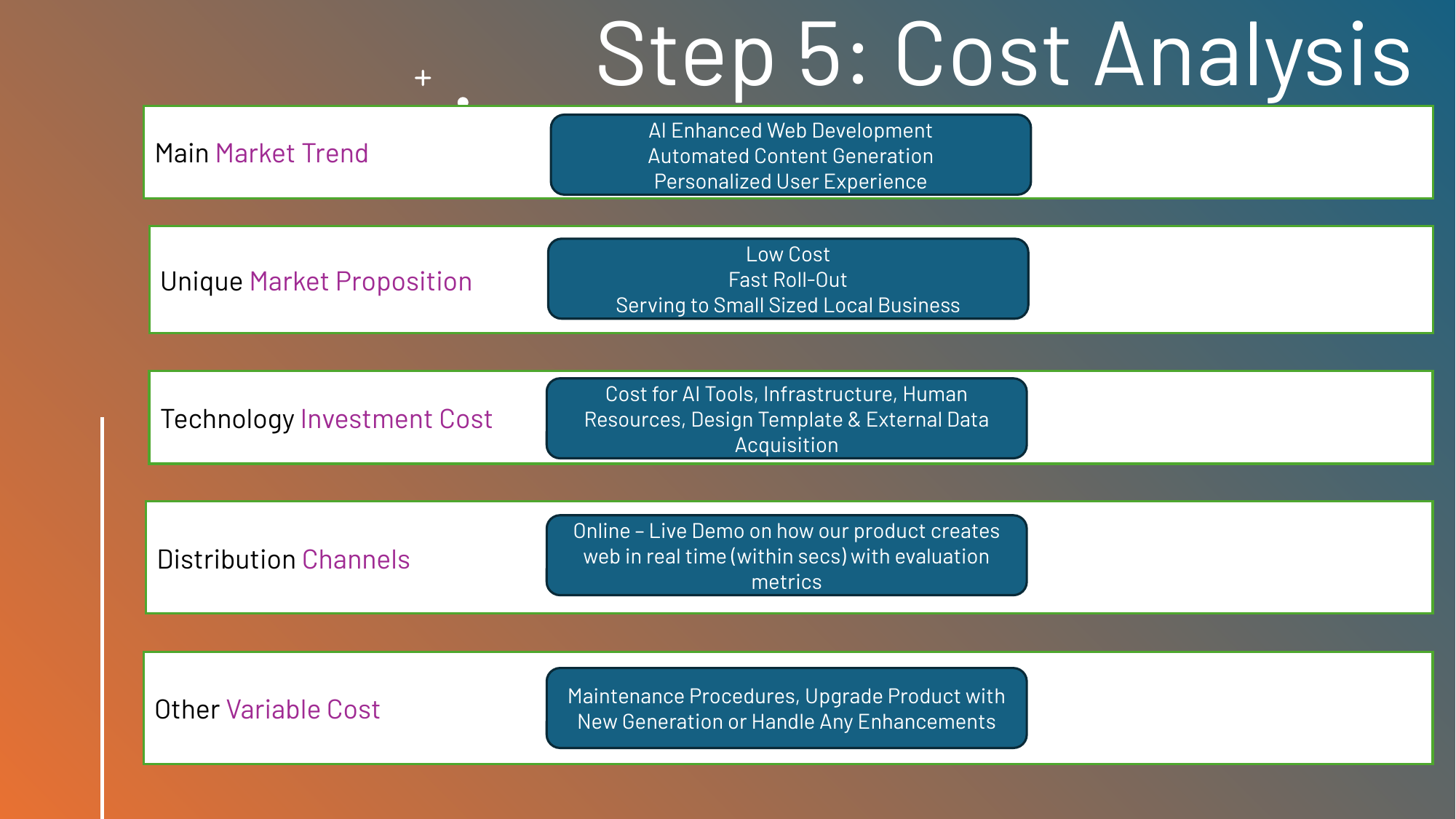

# Step 5: Cost Analysis

Main Market Trend
AI Enhanced Web Development
Automated Content Generation
Personalized User Experience
Unique Market Proposition
Low Cost
Fast Roll-Out
Serving to Small Sized Local Business
Distribution Channels
Online – Live Demo on how our product creates web in real time (within secs) with evaluation metrics
Other Variable Cost
Maintenance Procedures, Upgrade Product with New Generation or Handle Any Enhancements

Technology Investment Cost
Cost for AI Tools, Infrastructure, Human Resources, Design Template & External Data Acquisition